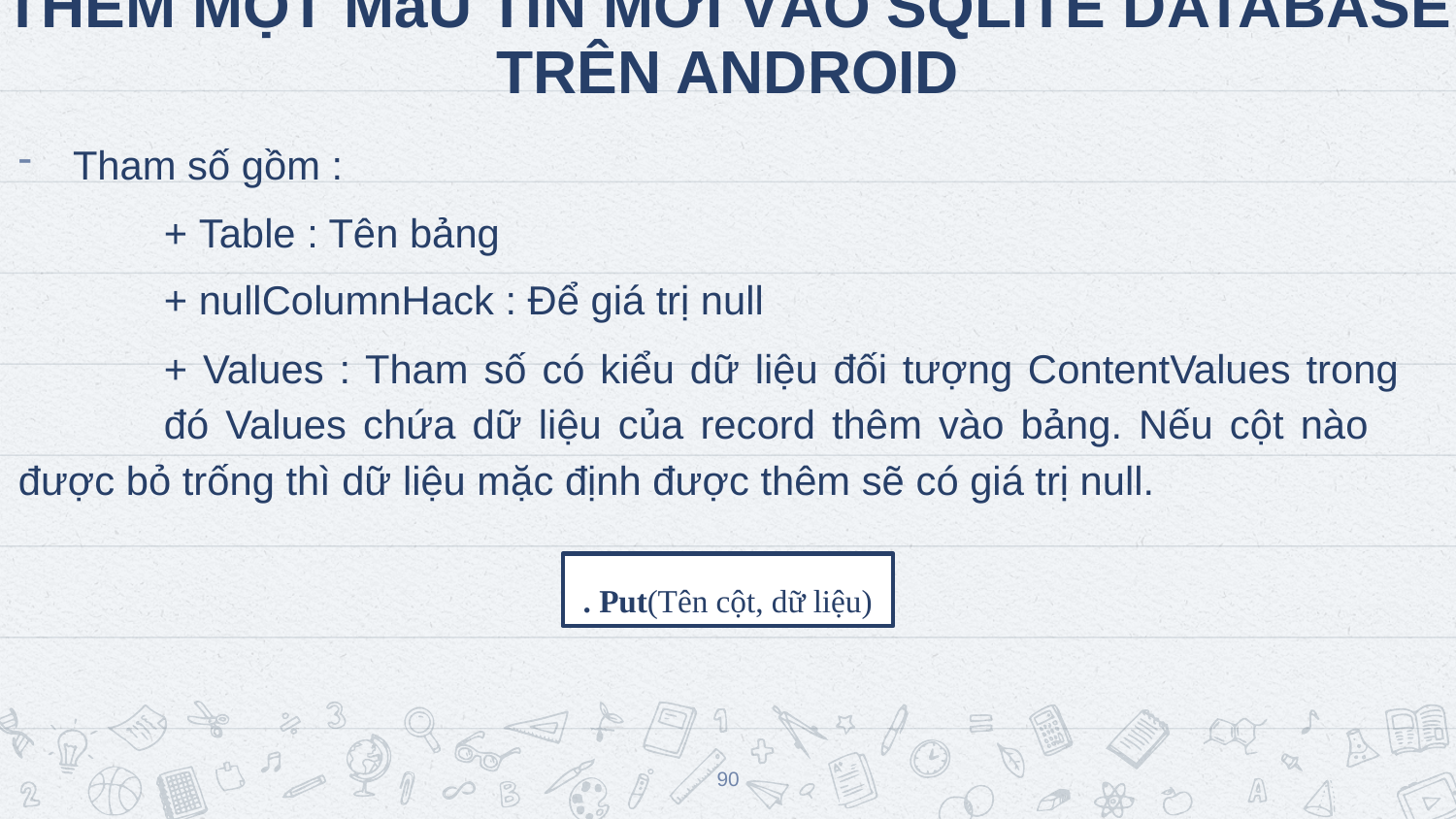

# THÊM MỘT MâU TIN MỚI VÀO SQLITE DATABASE TRÊN ANDROID
Tham số gồm :
	+ Table : Tên bảng
	+ nullColumnHack : Để giá trị null
	+ Values : Tham số có kiểu dữ liệu đối tượng ContentValues trong 	đó Values chứa dữ liệu của record thêm vào bảng. Nếu cột nào 	được bỏ trống thì dữ liệu mặc định được thêm sẽ có giá trị null.
. Put(Tên cột, dữ liệu)
90